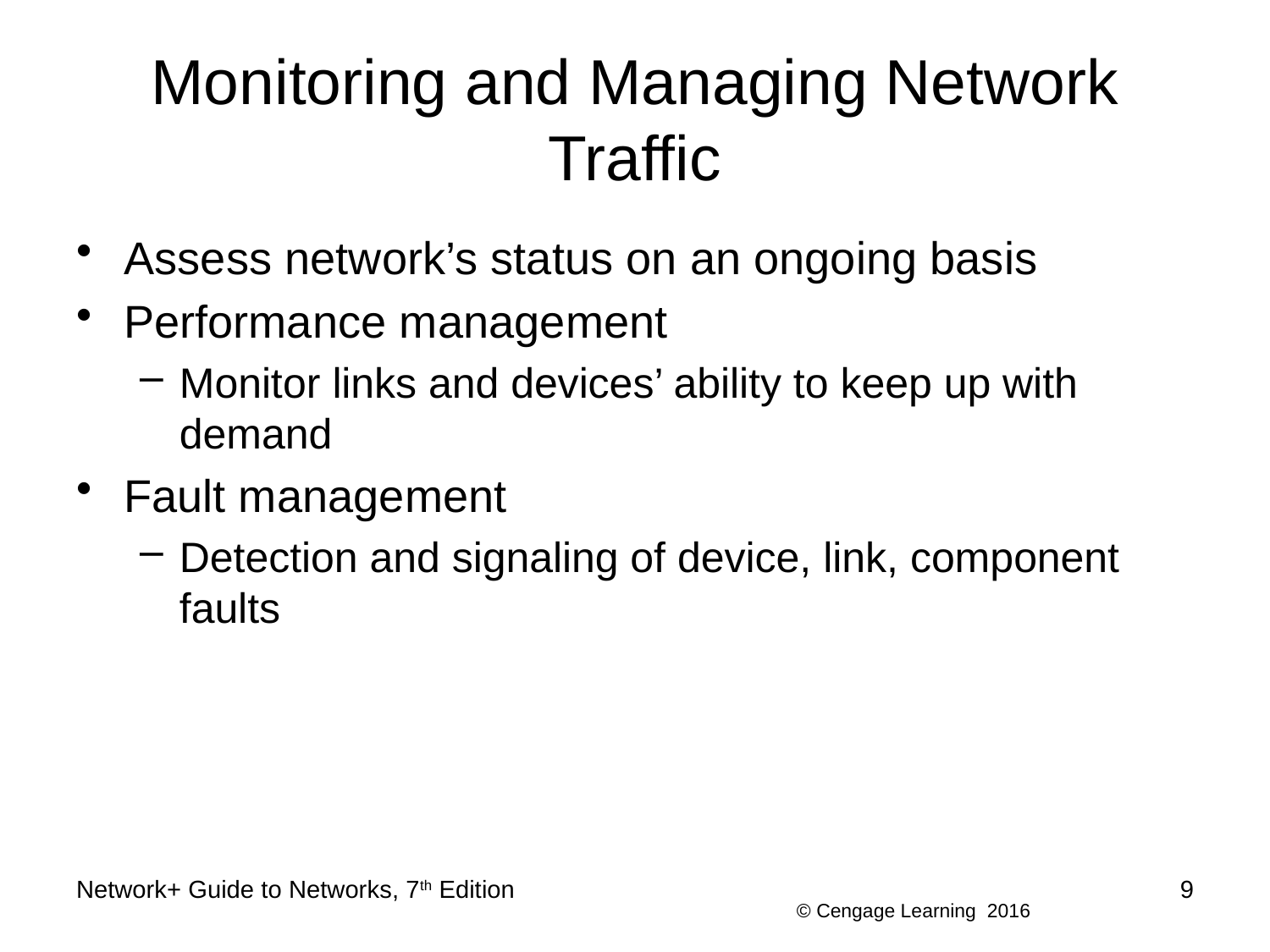

# Monitoring and Managing Network Traffic
Assess network’s status on an ongoing basis
Performance management
Monitor links and devices’ ability to keep up with demand
Fault management
Detection and signaling of device, link, component faults

Network+ Guide to Networks, 7th Edition
9